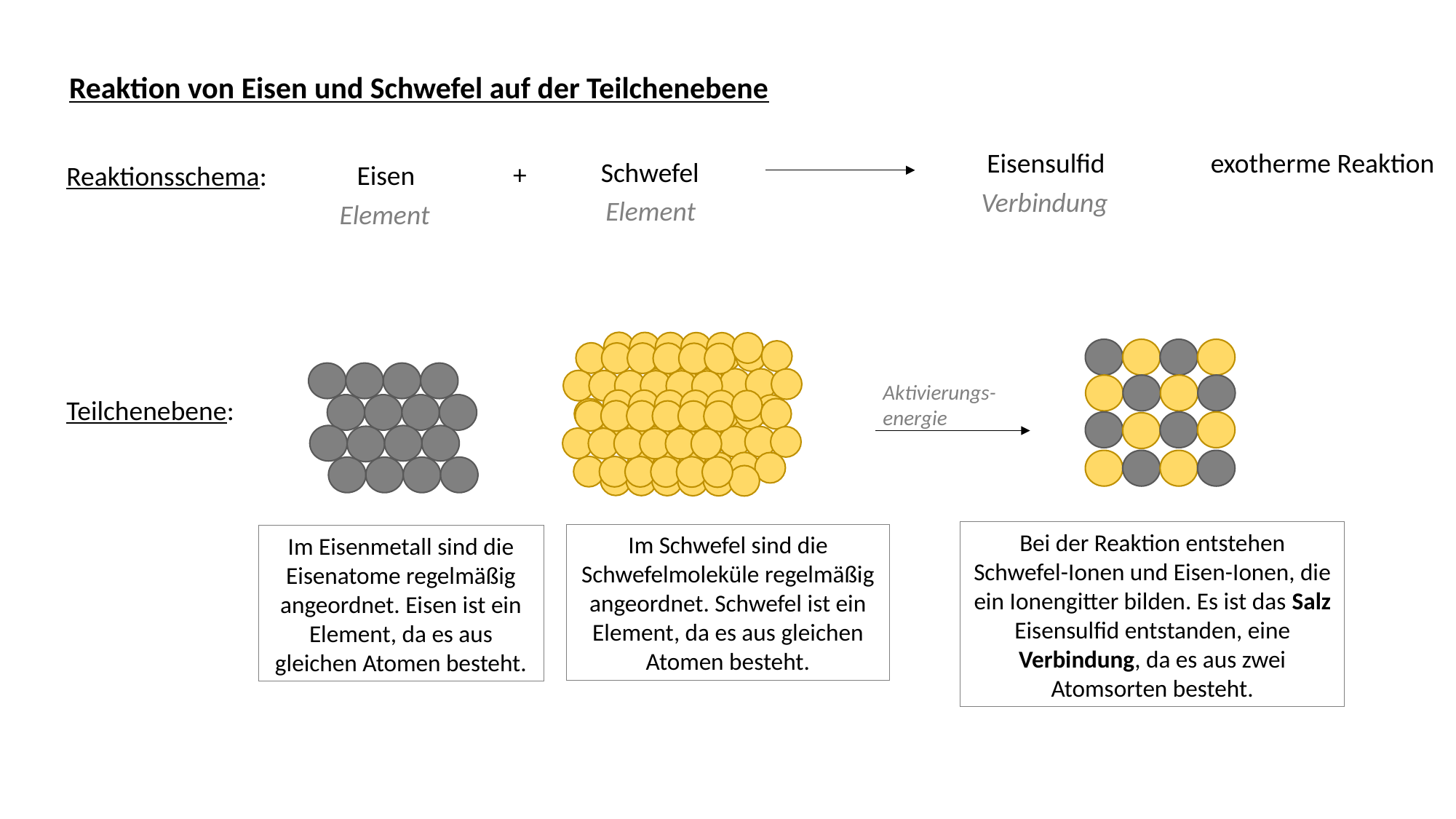

Reaktion von Eisen und Schwefel auf der Teilchenebene
Eisensulfid
exotherme Reaktion
Schwefel
+
Eisen
Reaktionsschema:
Verbindung
Element
Element

Aktivierungs-energie
Teilchenebene:
Bei der Reaktion entstehen Schwefel-Ionen und Eisen-Ionen, die ein Ionengitter bilden. Es ist das Salz Eisensulfid entstanden, eine Verbindung, da es aus zwei Atomsorten besteht.
Im Schwefel sind die Schwefelmoleküle regelmäßig angeordnet. Schwefel ist ein Element, da es aus gleichen Atomen besteht.
Im Eisenmetall sind die Eisenatome regelmäßig angeordnet. Eisen ist ein Element, da es aus gleichen Atomen besteht.